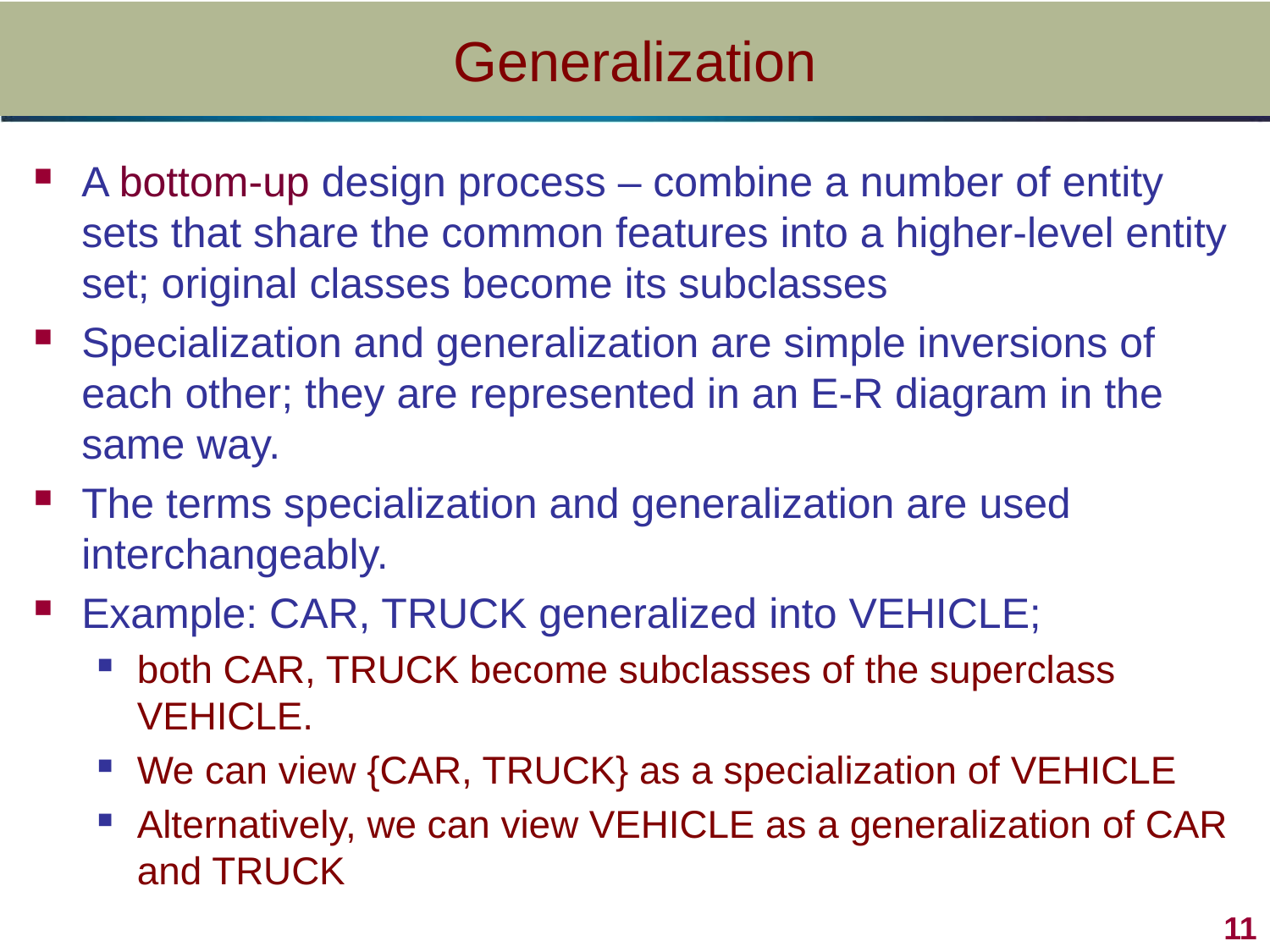

# Generalization
A bottom-up design process – combine a number of entity sets that share the common features into a higher-level entity set; original classes become its subclasses
Specialization and generalization are simple inversions of each other; they are represented in an E-R diagram in the same way.
The terms specialization and generalization are used interchangeably.
Example: CAR, TRUCK generalized into VEHICLE;
both CAR, TRUCK become subclasses of the superclass VEHICLE.
We can view {CAR, TRUCK} as a specialization of VEHICLE
Alternatively, we can view VEHICLE as a generalization of CAR and TRUCK
 11